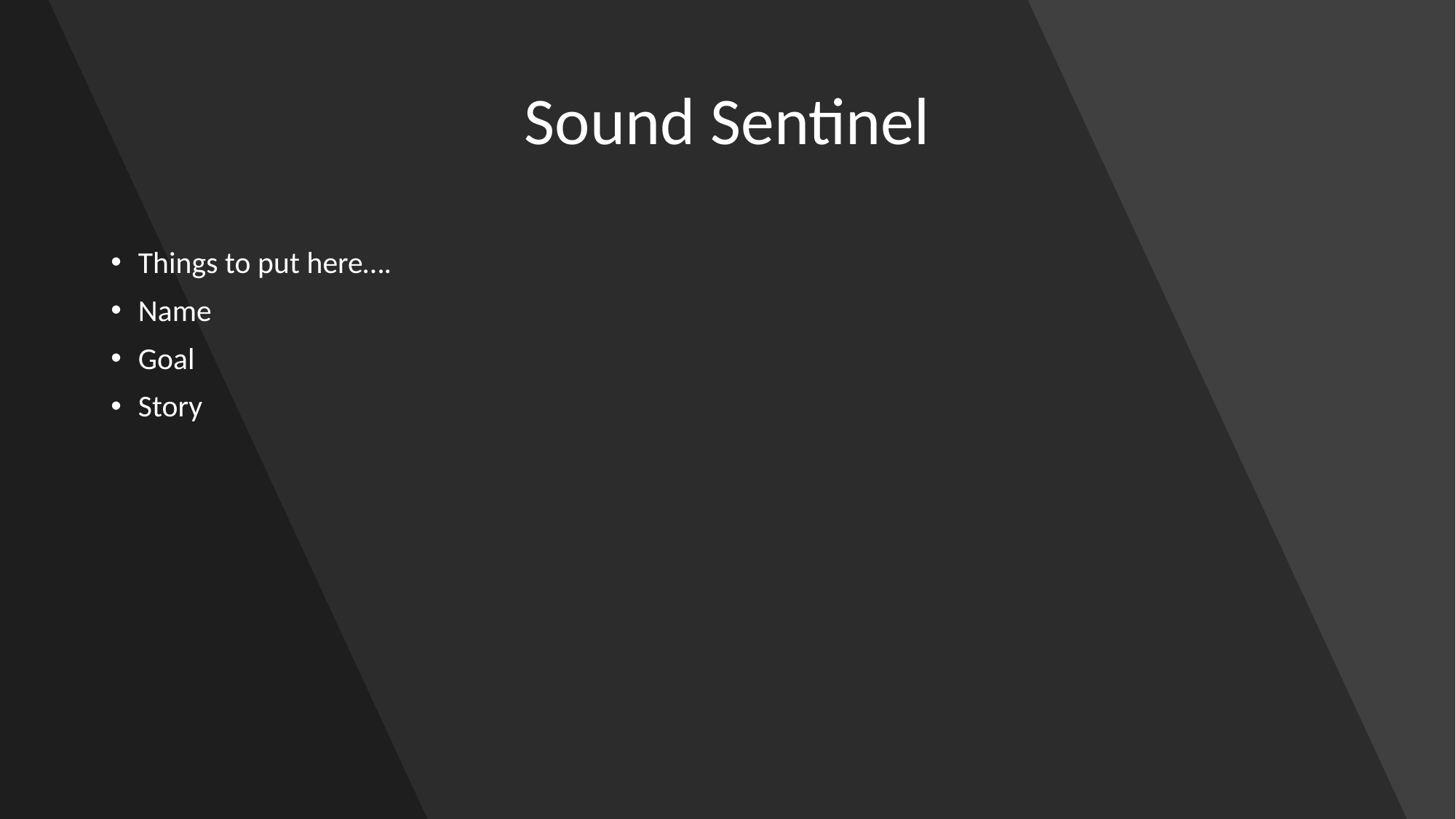

# Sound Sentinel
Things to put here….
Name
Goal
Story